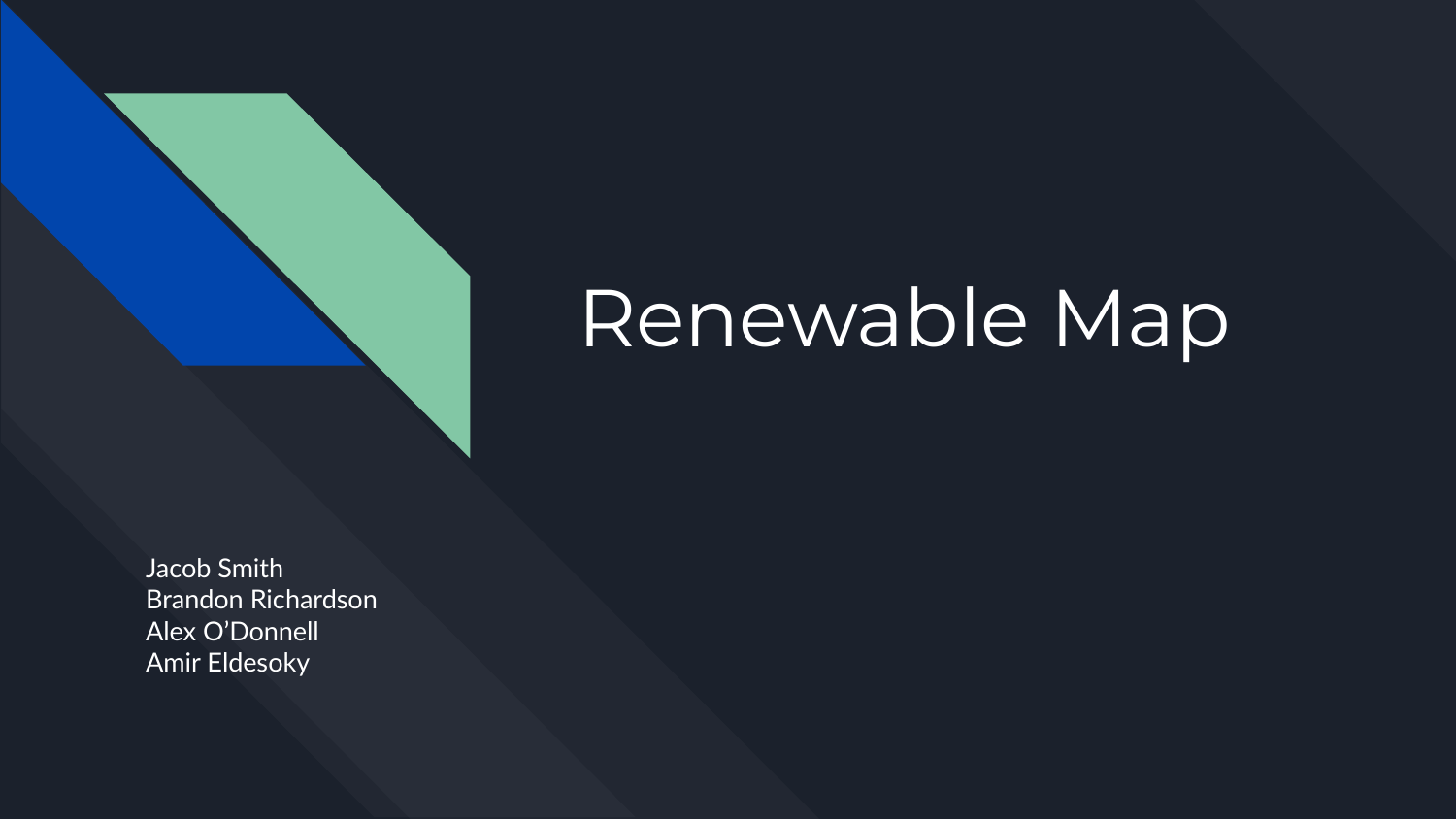

# Renewable Map
Jacob Smith
Brandon Richardson
Alex O’Donnell
Amir Eldesoky